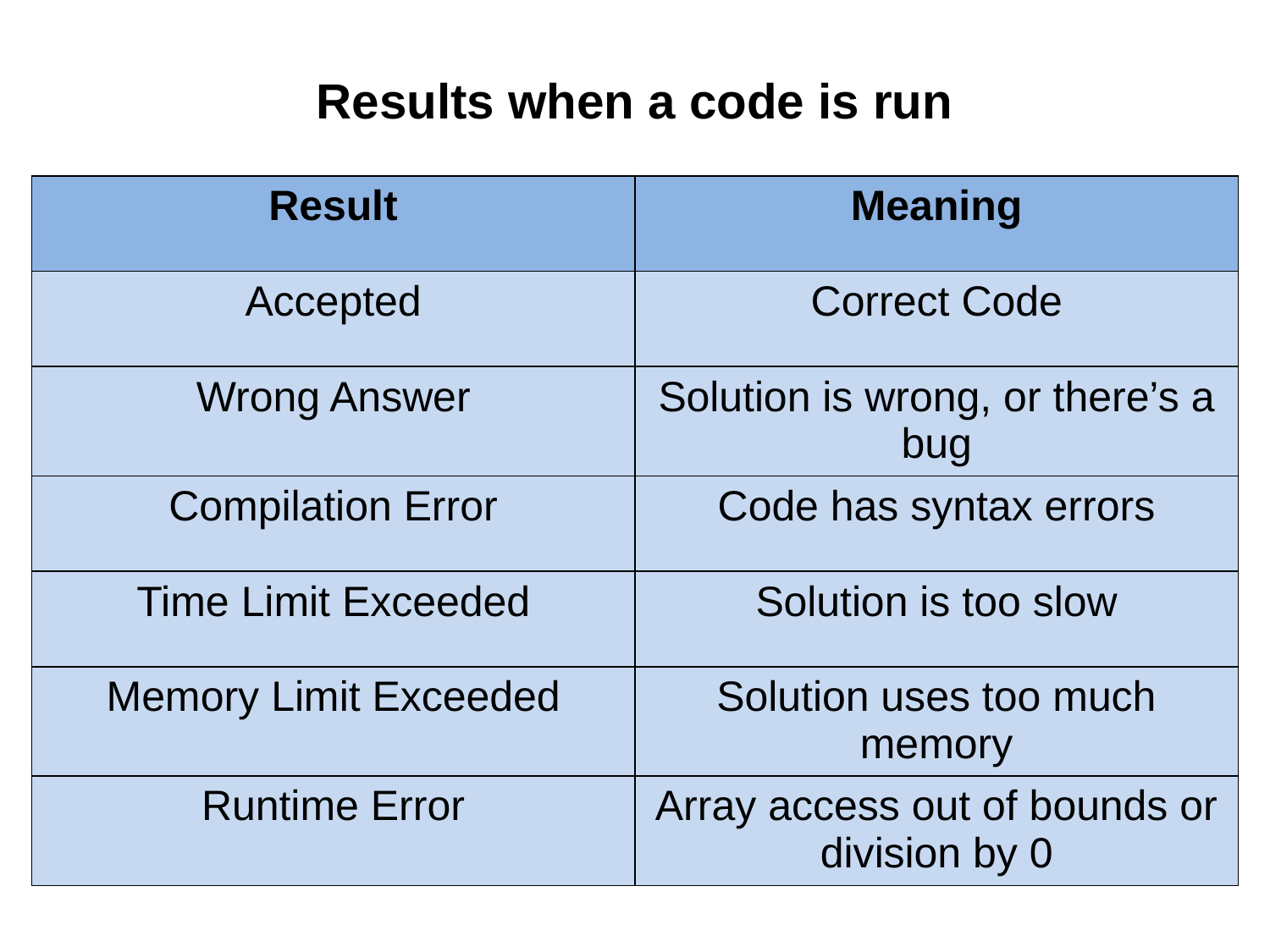

Results when a code is run
| Result | Meaning |
| --- | --- |
| Accepted | Correct Code |
| Wrong Answer | Solution is wrong, or there’s a bug |
| Compilation Error | Code has syntax errors |
| Time Limit Exceeded | Solution is too slow |
| Memory Limit Exceeded | Solution uses too much memory |
| Runtime Error | Array access out of bounds or division by 0 |